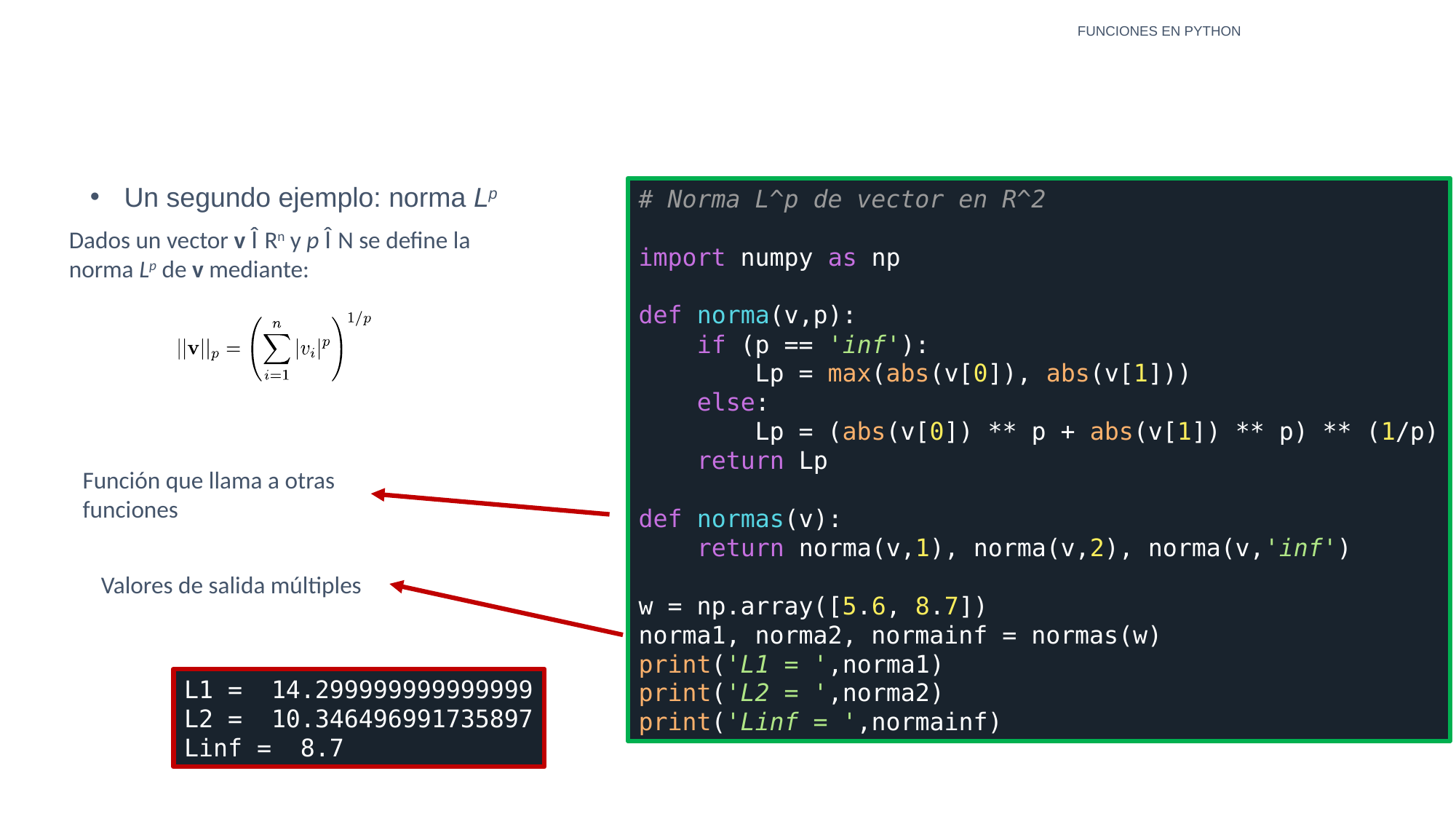

FUNCIONES EN PYTHON
Un segundo ejemplo: norma Lp
# Norma L^p de vector en R^2

import numpy as np

def norma(v,p):
    if (p == 'inf'):
        Lp = max(abs(v[0]), abs(v[1]))
    else:
        Lp = (abs(v[0]) ** p + abs(v[1]) ** p) ** (1/p)
    return Lp

def normas(v):
    return norma(v,1), norma(v,2), norma(v,'inf')

w = np.array([5.6, 8.7])
norma1, norma2, normainf = normas(w)
print('L1 = ',norma1)
print('L2 = ',norma2)
print('Linf = ',normainf)
Dados un vector v Î Rn y p Î N se define la norma Lp de v mediante:

Función que llama a otras funciones
Valores de salida múltiples
L1 =  14.299999999999999
L2 =  10.346496991735897
Linf =  8.7